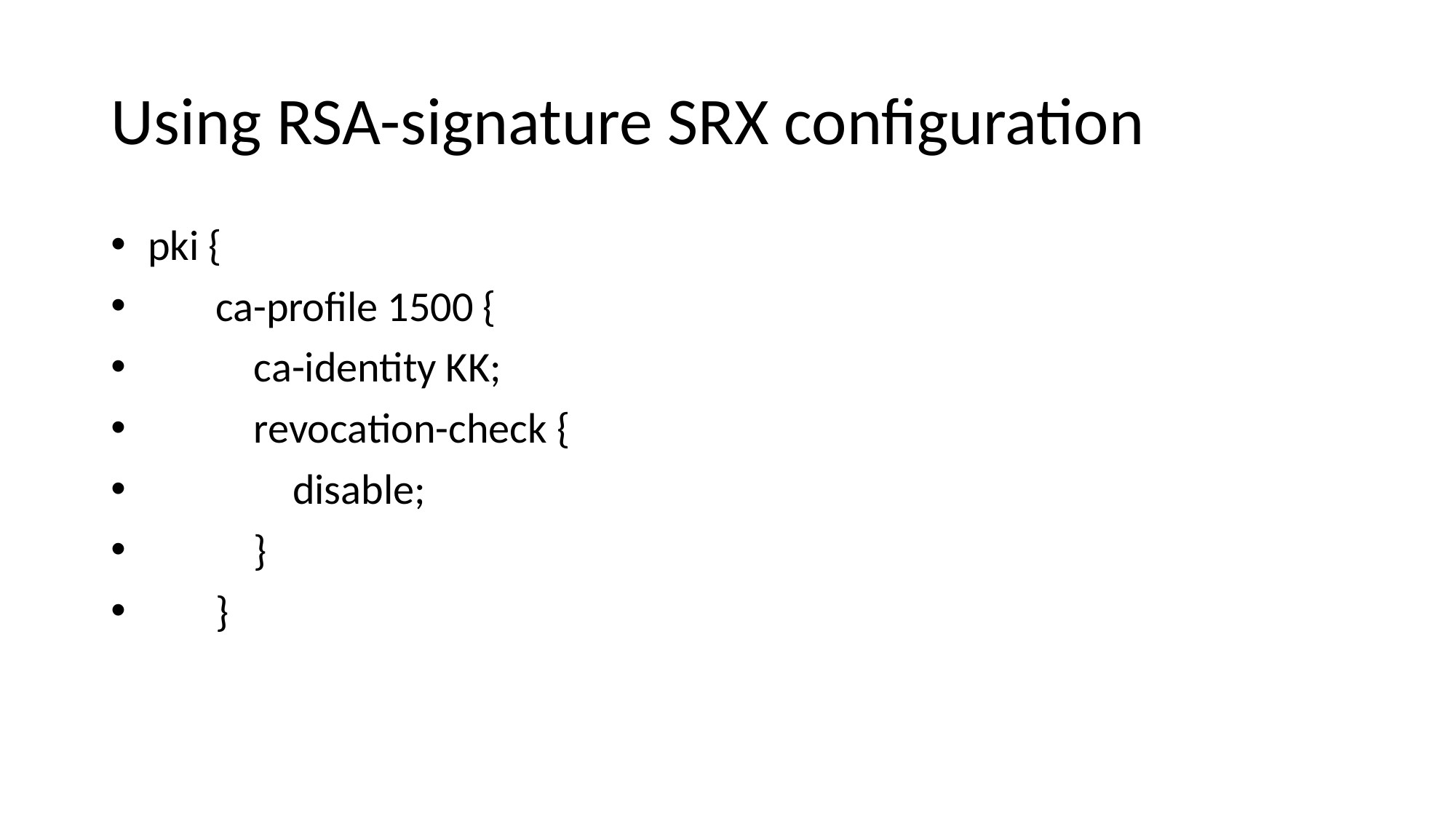

# Using RSA-signature SRX configuration
 pki {
        ca-profile 1500 {
            ca-identity KK;
            revocation-check {
                disable;
            }
        }